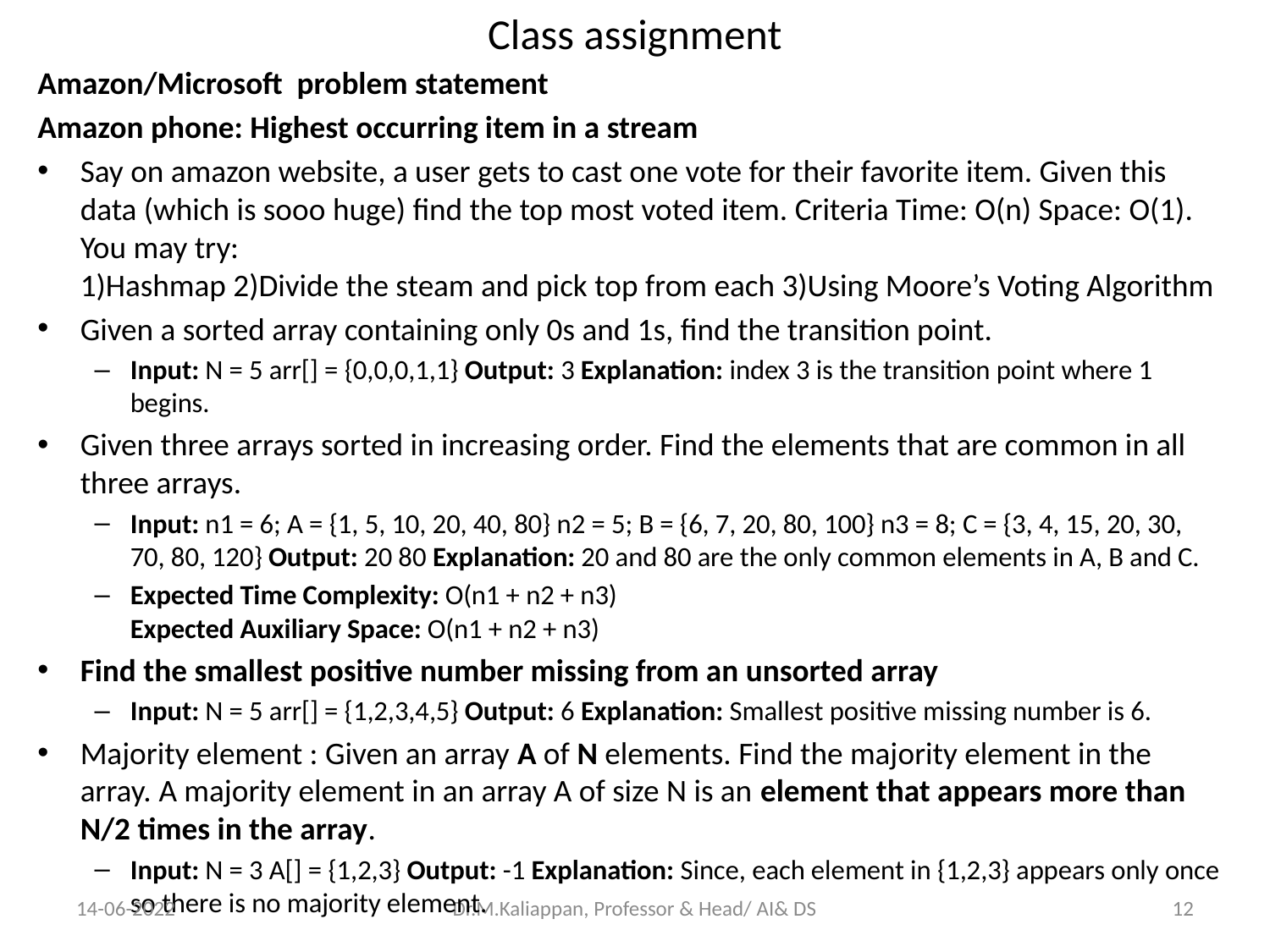

# Class assignment
Amazon/Microsoft  problem statement
Amazon phone: Highest occurring item in a stream
Say on amazon website, a user gets to cast one vote for their favorite item. Given this data (which is sooo huge) find the top most voted item. Criteria Time: O(n) Space: O(1). You may try:
1)Hashmap 2)Divide the steam and pick top from each 3)Using Moore’s Voting Algorithm
Given a sorted array containing only 0s and 1s, find the transition point.
Input: N = 5 arr[] = {0,0,0,1,1} Output: 3 Explanation: index 3 is the transition point where 1 begins.
Given three arrays sorted in increasing order. Find the elements that are common in all three arrays.
Input: n1 = 6; A = {1, 5, 10, 20, 40, 80} n2 = 5; B = {6, 7, 20, 80, 100} n3 = 8; C = {3, 4, 15, 20, 30, 70, 80, 120} Output: 20 80 Explanation: 20 and 80 are the only common elements in A, B and C.
Expected Time Complexity: O(n1 + n2 + n3)
Expected Auxiliary Space: O(n1 + n2 + n3)
Find the smallest positive number missing from an unsorted array
Input: N = 5 arr[] = {1,2,3,4,5} Output: 6 Explanation: Smallest positive missing number is 6.
Majority element : Given an array A of N elements. Find the majority element in the array. A majority element in an array A of size N is an element that appears more than N/2 times in the array.
Input: N = 3 A[] = {1,2,3} Output: -1 Explanation: Since, each element in {1,2,3} appears only once so there is no majority element.
14-06-2022
Dr.M.Kaliappan, Professor & Head/ AI& DS
12